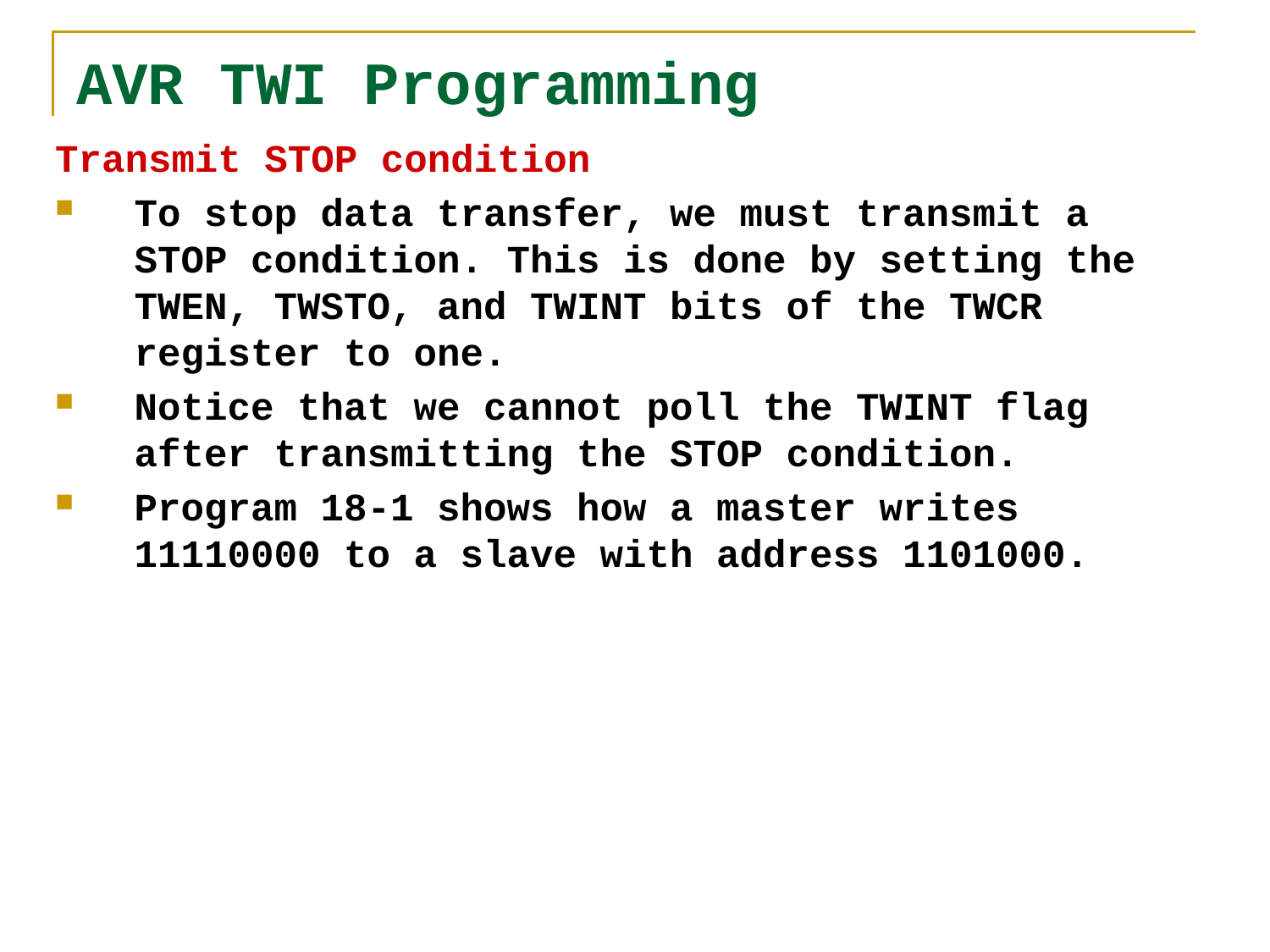

# AVR TWI Programming
Transmit STOP condition
To stop data transfer, we must transmit a STOP condition. This is done by setting the TWEN, TWSTO, and TWINT bits of the TWCR register to one.
Notice that we cannot poll the TWINT flag after transmitting the STOP condition.
Program 18-1 shows how a master writes 11110000 to a slave with address 1101000.